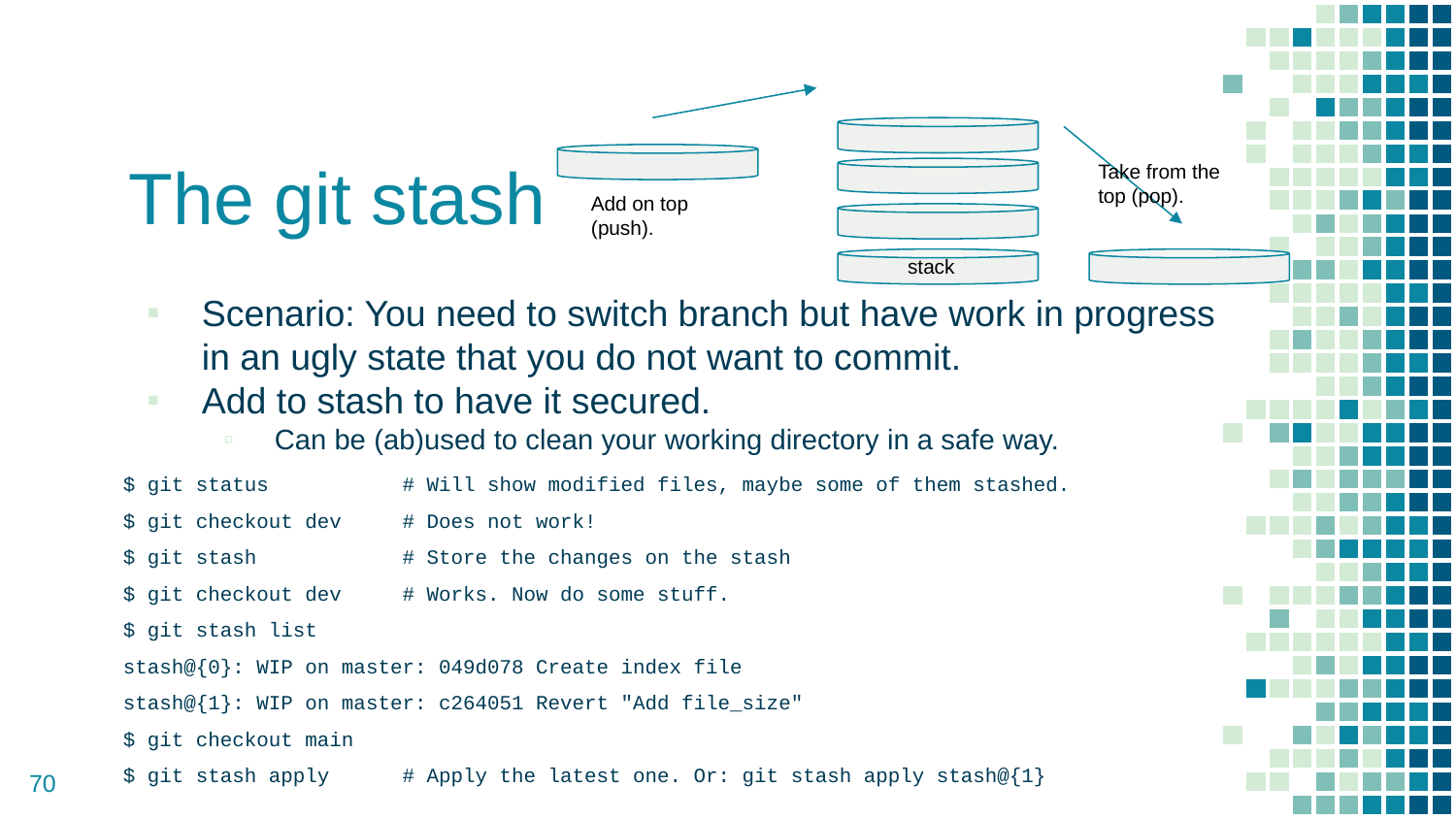

# The git stash

Take from the top (pop).

Add on top (push).

stack

Scenario: You need to switch branch but have work in progress in an ugly state that you do not want to commit.
Add to stash to have it secured.
Can be (ab)used to clean your working directory in a safe way.
$ git status           # Will show modified files, maybe some of them stashed.
$ git checkout dev     # Does not work!
$ git stash            # Store the changes on the stash
$ git checkout dev     # Works. Now do some stuff.
$ git stash list
stash@{0}: WIP on master: 049d078 Create index file
stash@{1}: WIP on master: c264051 Revert "Add file_size"
$ git checkout main
$ git stash apply      # Apply the latest one. Or: git stash apply stash@{1}

70